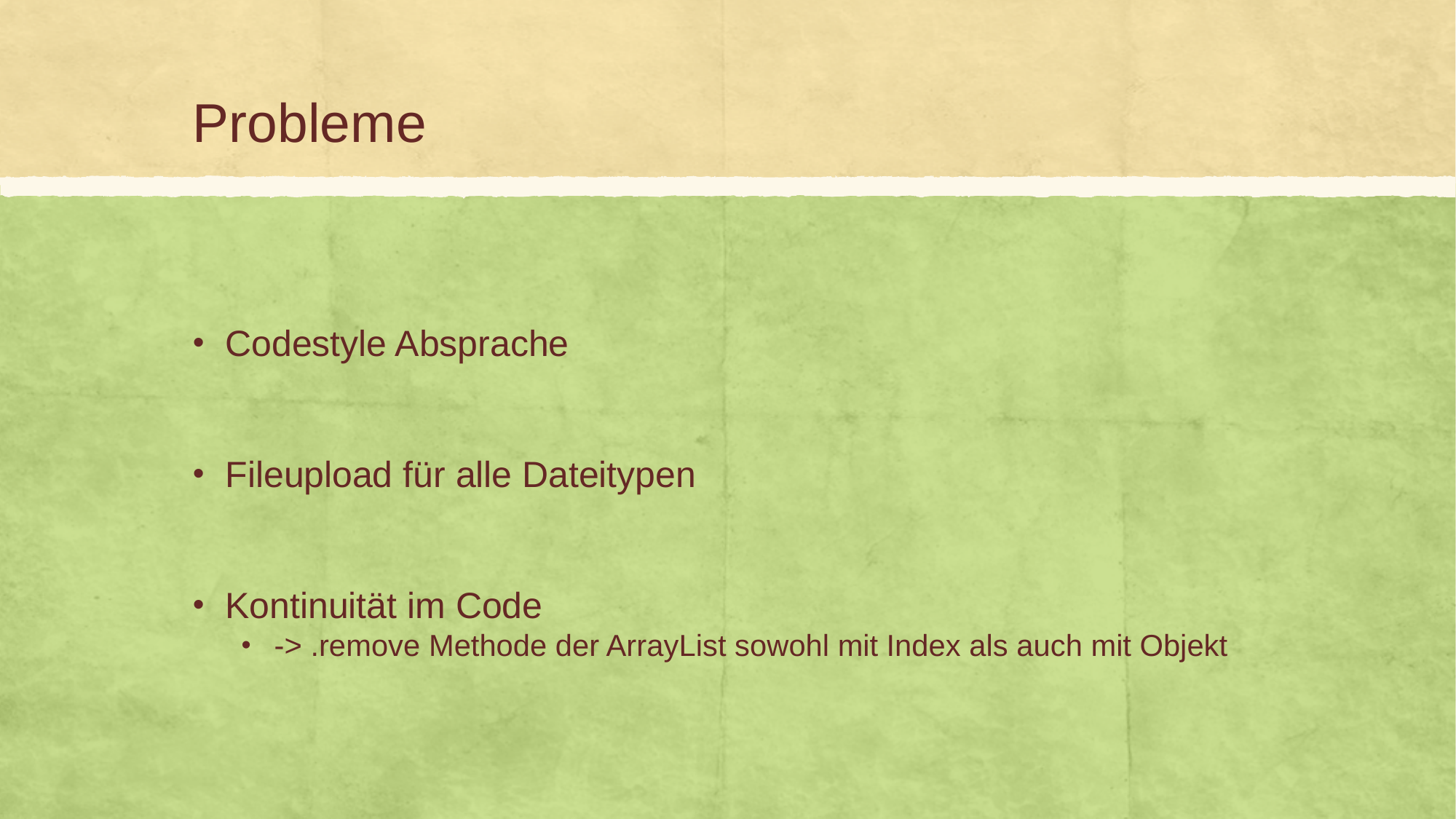

# Probleme

Codestyle Absprache

Fileupload für alle Dateitypen

Kontinuität im Code
-> .remove Methode der ArrayList sowohl mit Index als auch mit Objekt